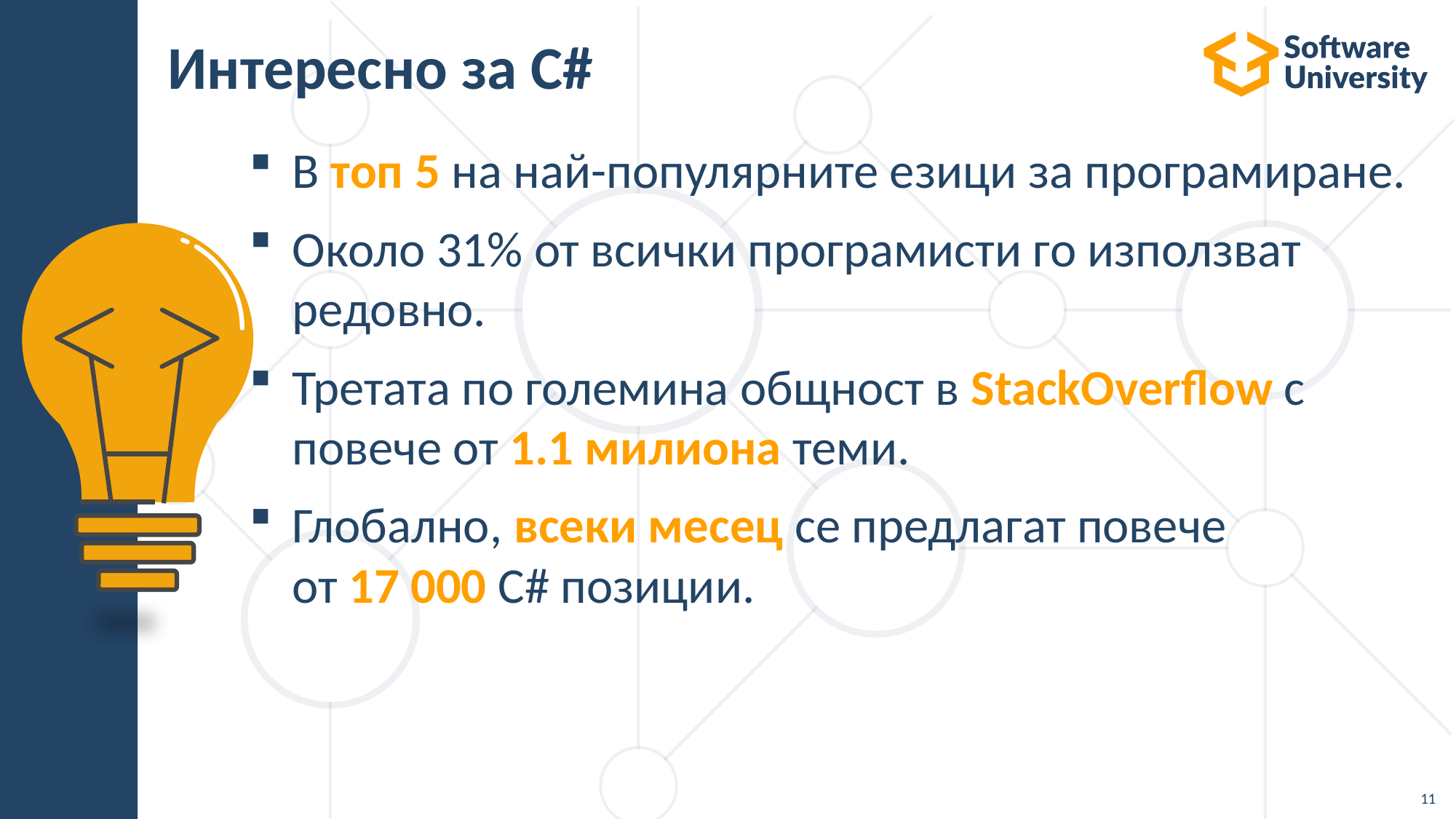

# Интересно за C#
В топ 5 на най-популярните езици за програмиране.
Около 31% от всички програмисти го използват редовно.
Третата по големина общност в StackOverflow с повече от 1.1 милиона теми.
Глобално, всеки месец се предлагат повече
от 17 000 C# позиции.
11